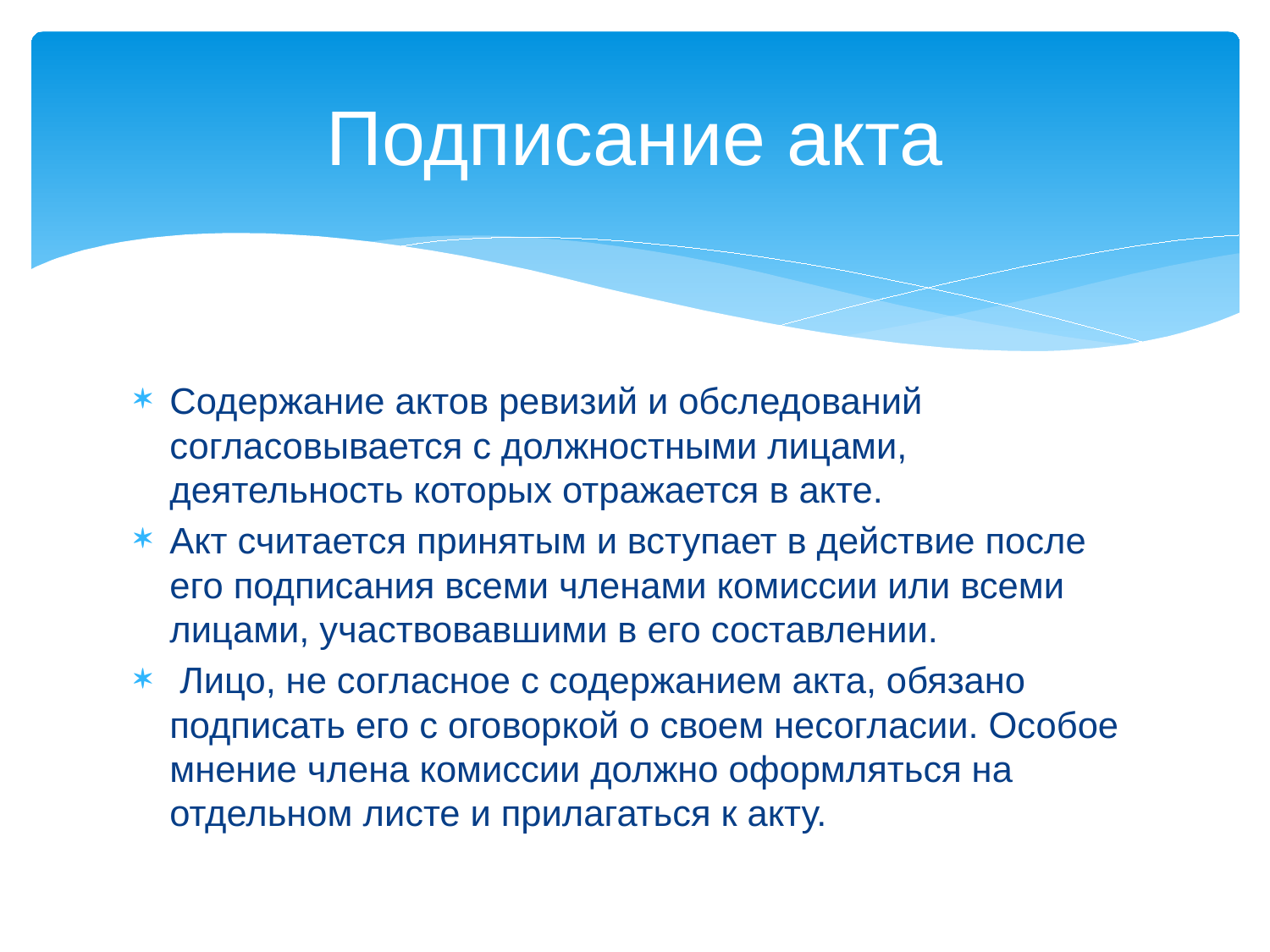

# Подписание акта
Содержание актов ревизий и обследований согласовывается с должностными лицами, деятельность которых отражается в акте.
Акт считается принятым и вступает в действие после его подписания всеми членами комиссии или всеми лицами, участвовавшими в его составлении.
 Лицо, не согласное с содержанием акта, обязано подписать его с оговоркой о своем несогласии. Особое мнение члена комиссии должно оформляться на отдельном листе и прилагаться к акту.